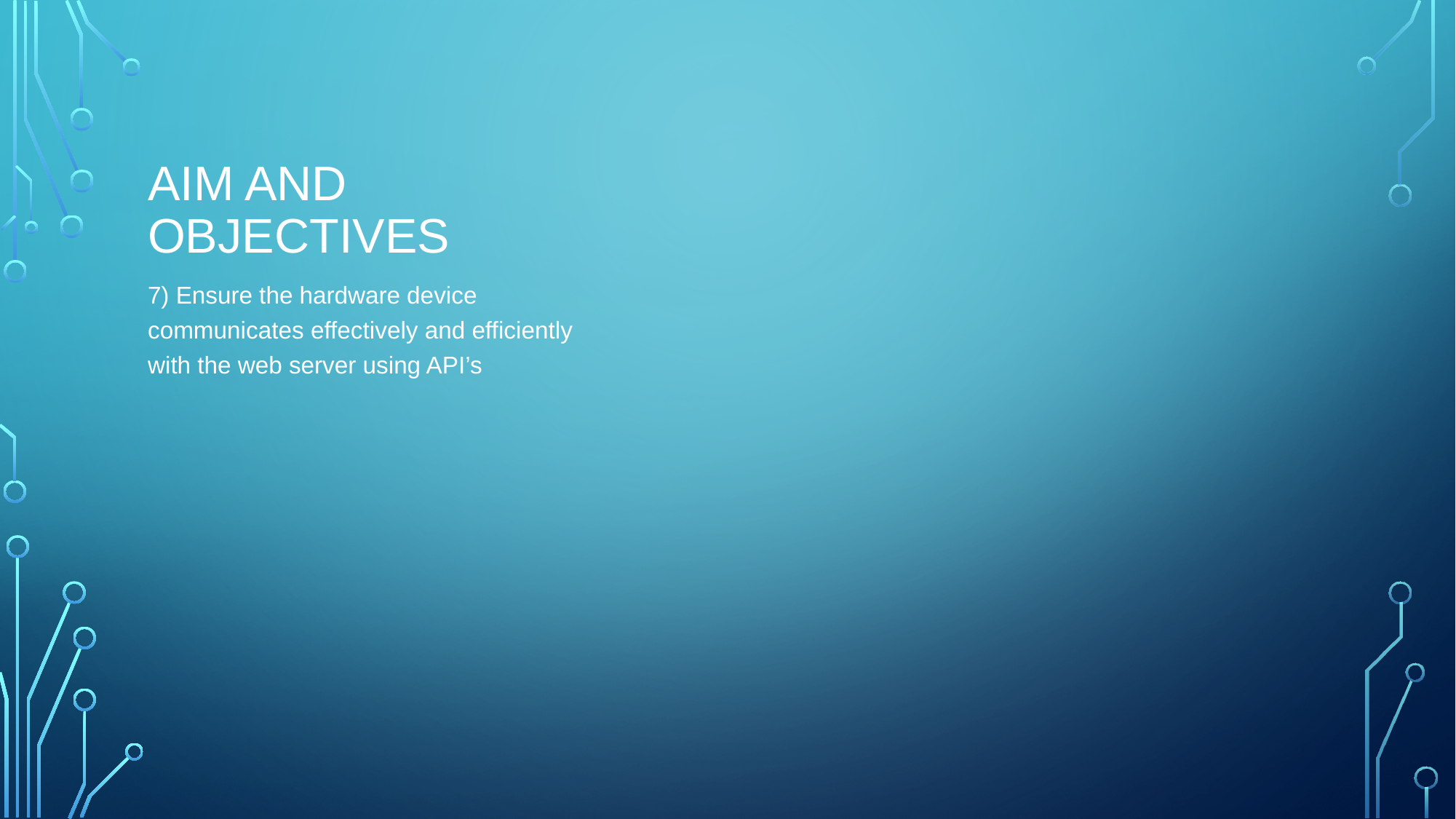

# Aim and objectives
7) Ensure the hardware device communicates effectively and efficiently with the web server using API’s